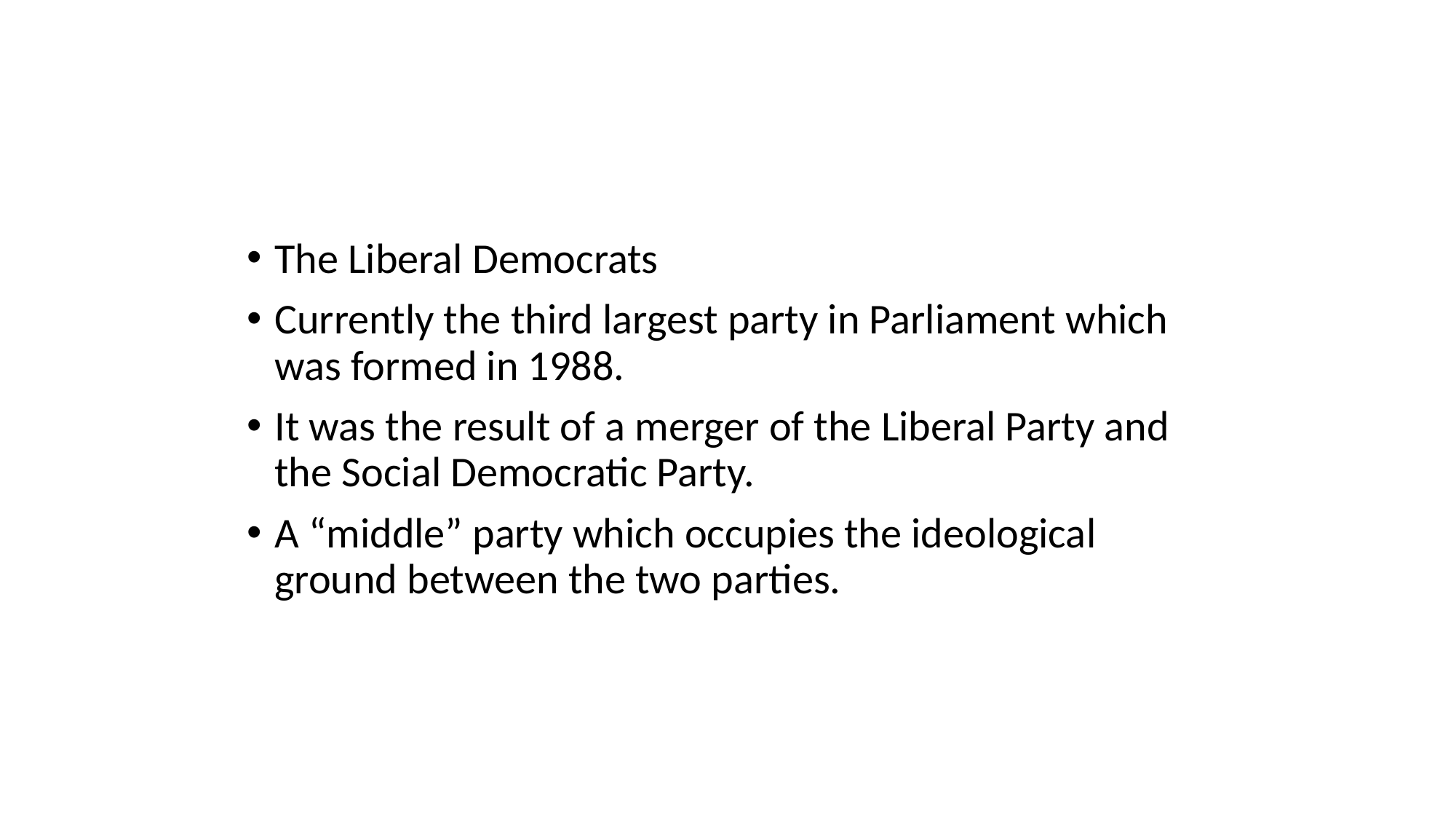

The Liberal Democrats
Currently the third largest party in Parliament which was formed in 1988.
It was the result of a merger of the Liberal Party and the Social Democratic Party.
A “middle” party which occupies the ideological ground between the two parties.